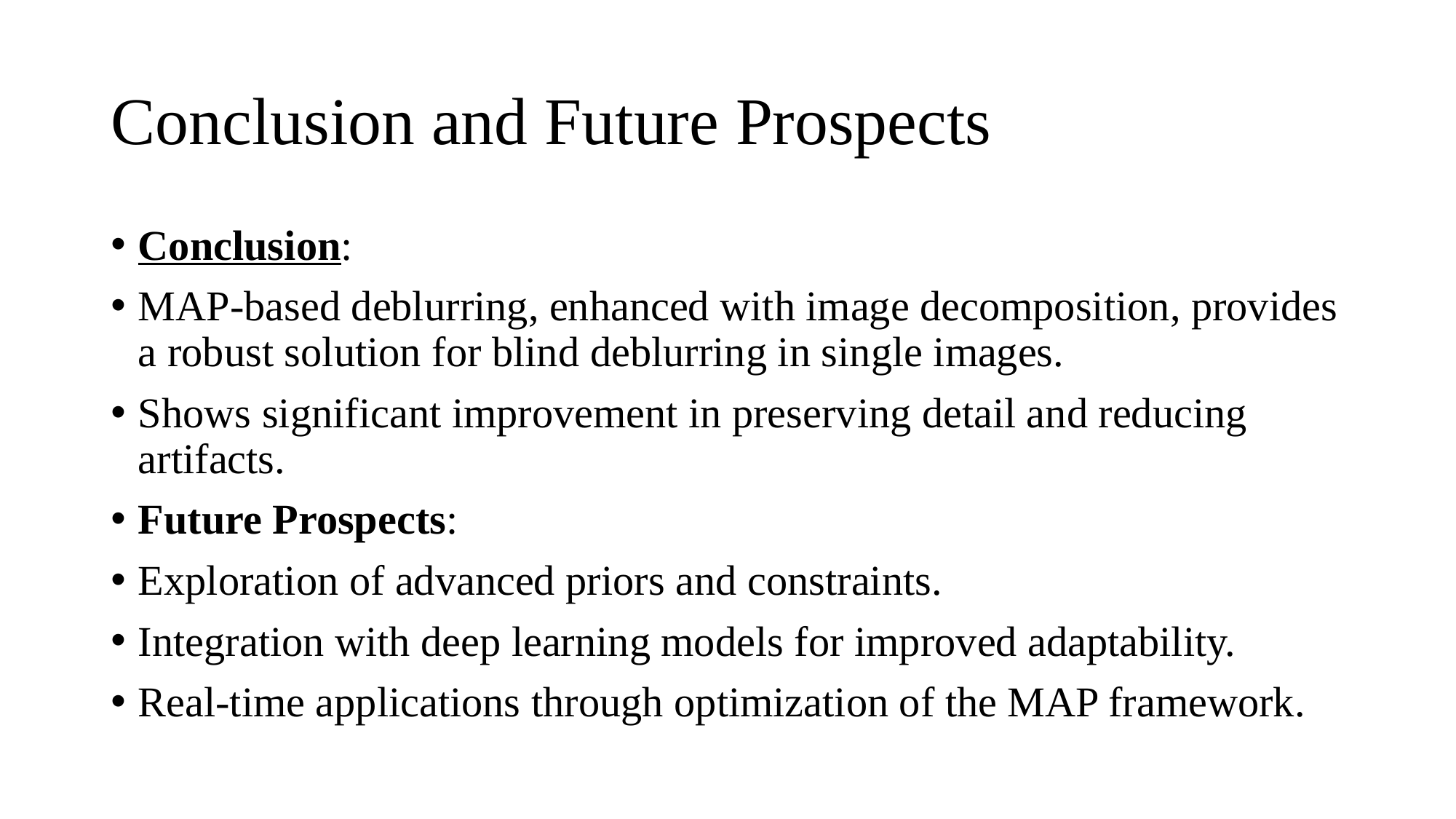

# Conclusion and Future Prospects
Conclusion:
MAP-based deblurring, enhanced with image decomposition, provides a robust solution for blind deblurring in single images.
Shows significant improvement in preserving detail and reducing artifacts.
Future Prospects:
Exploration of advanced priors and constraints.
Integration with deep learning models for improved adaptability.
Real-time applications through optimization of the MAP framework.